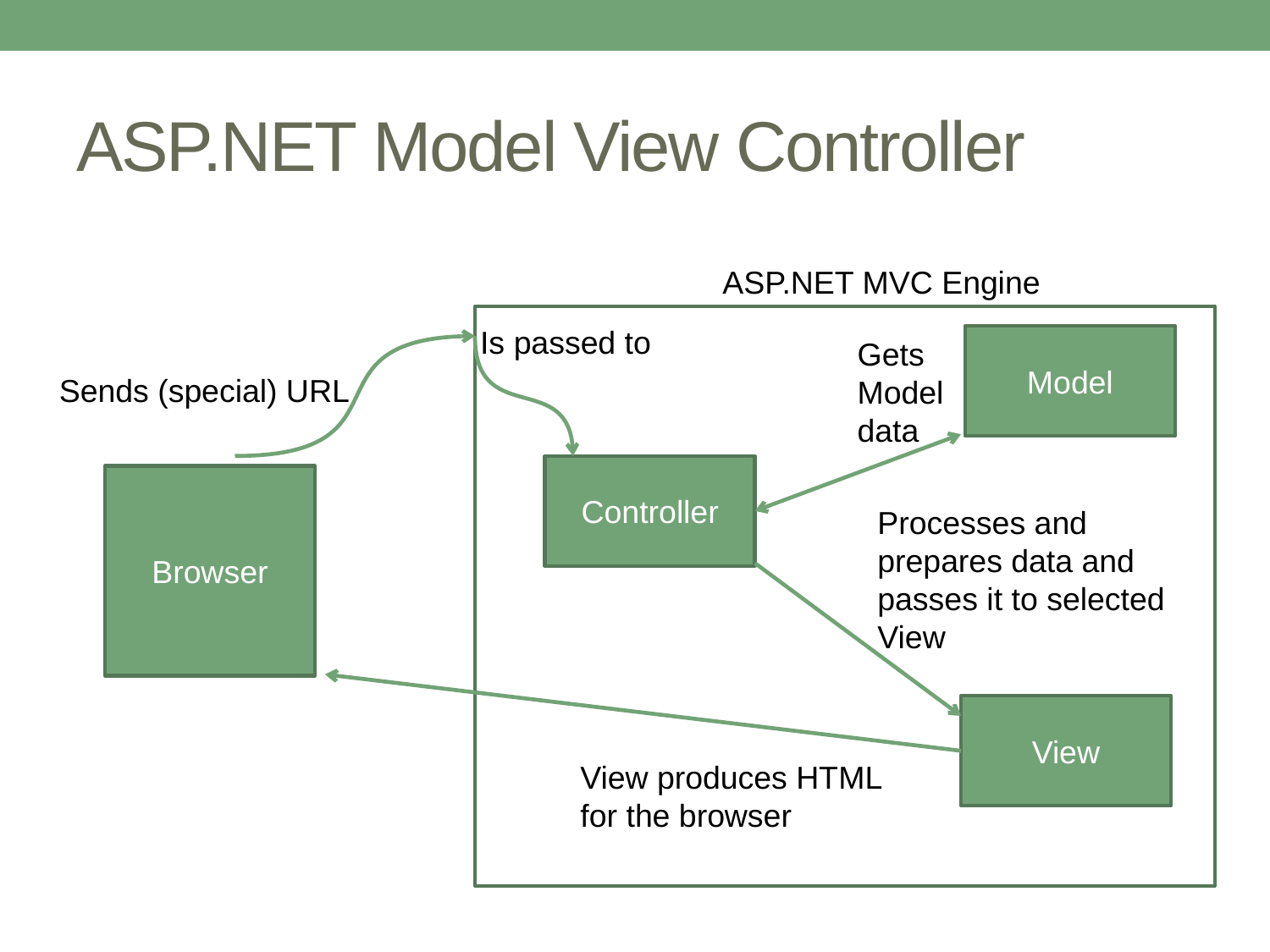

# ASP.NET Model View Controller
ASP.NET MVC Engine

Is passed to
Model
Gets Model data
Sends (special) URL
Controller
Browser
Processes and prepares data and passes it to selected View
View
View produces HTML
for the browser